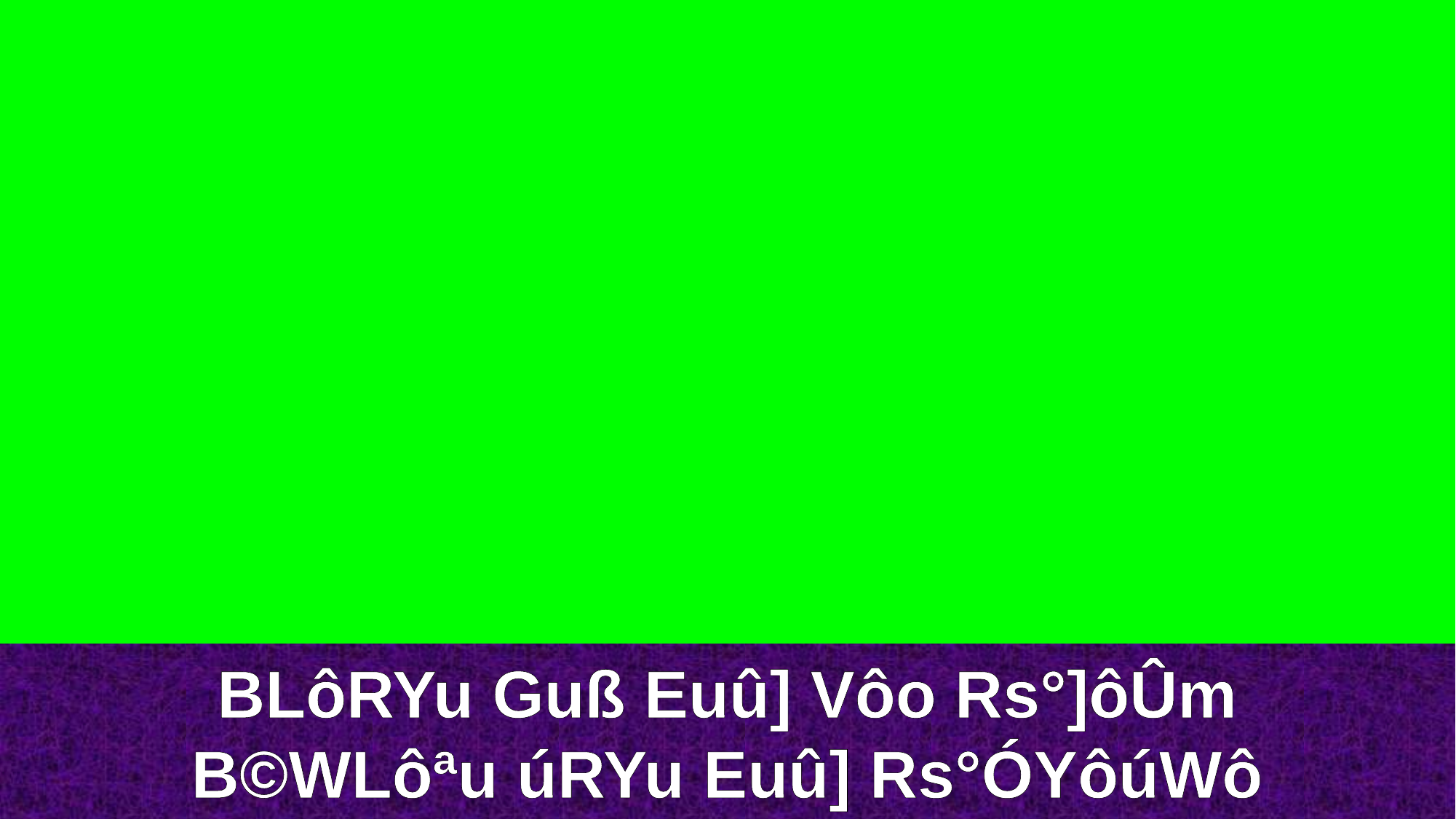

BLôRYu Guß Euû] Vôo Rs°]ôÛm
B©WLôªu úRYu Euû] Rs°ÓYôúWô